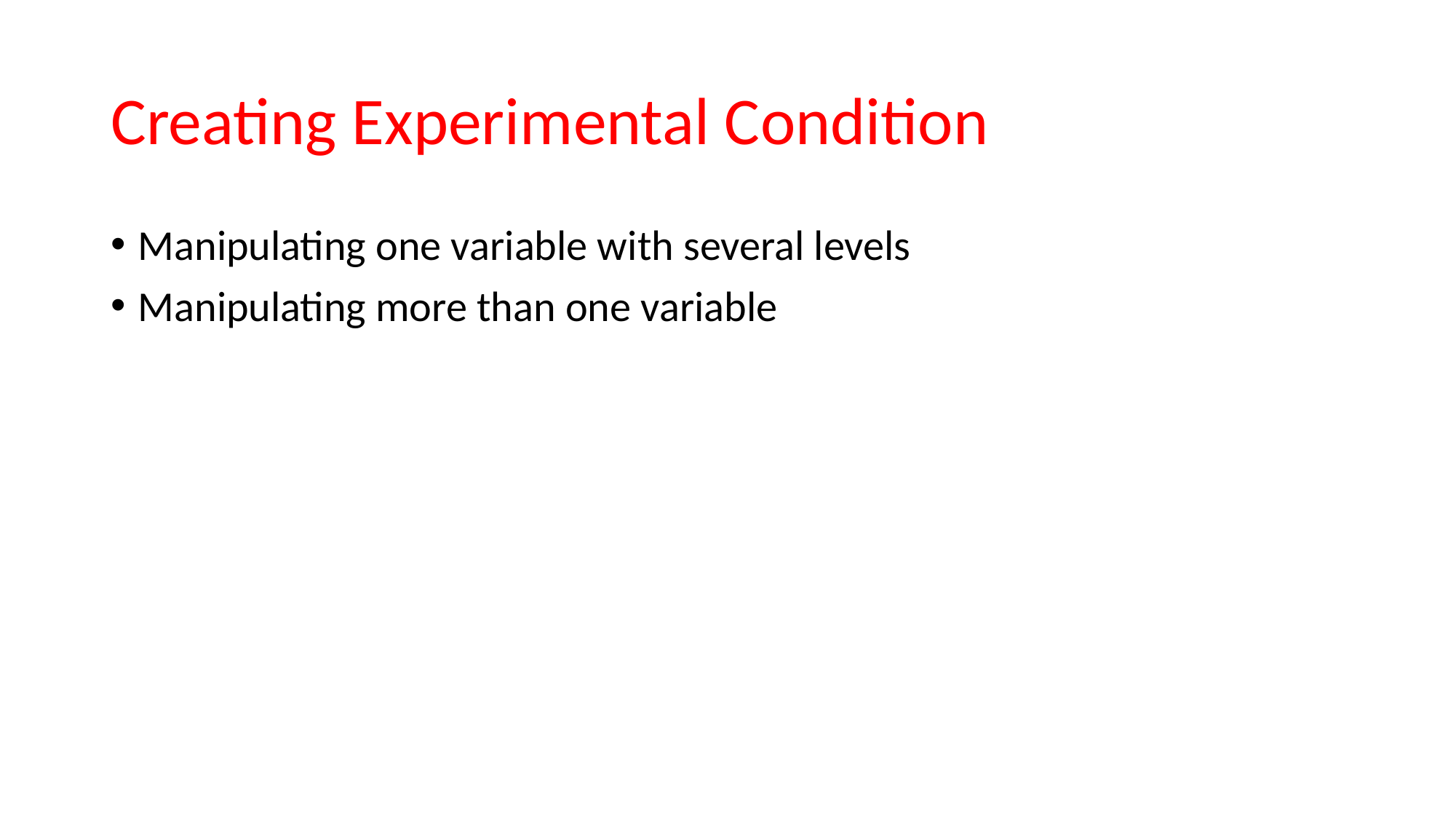

# Creating Experimental Condition
Manipulating one variable with several levels
Manipulating more than one variable